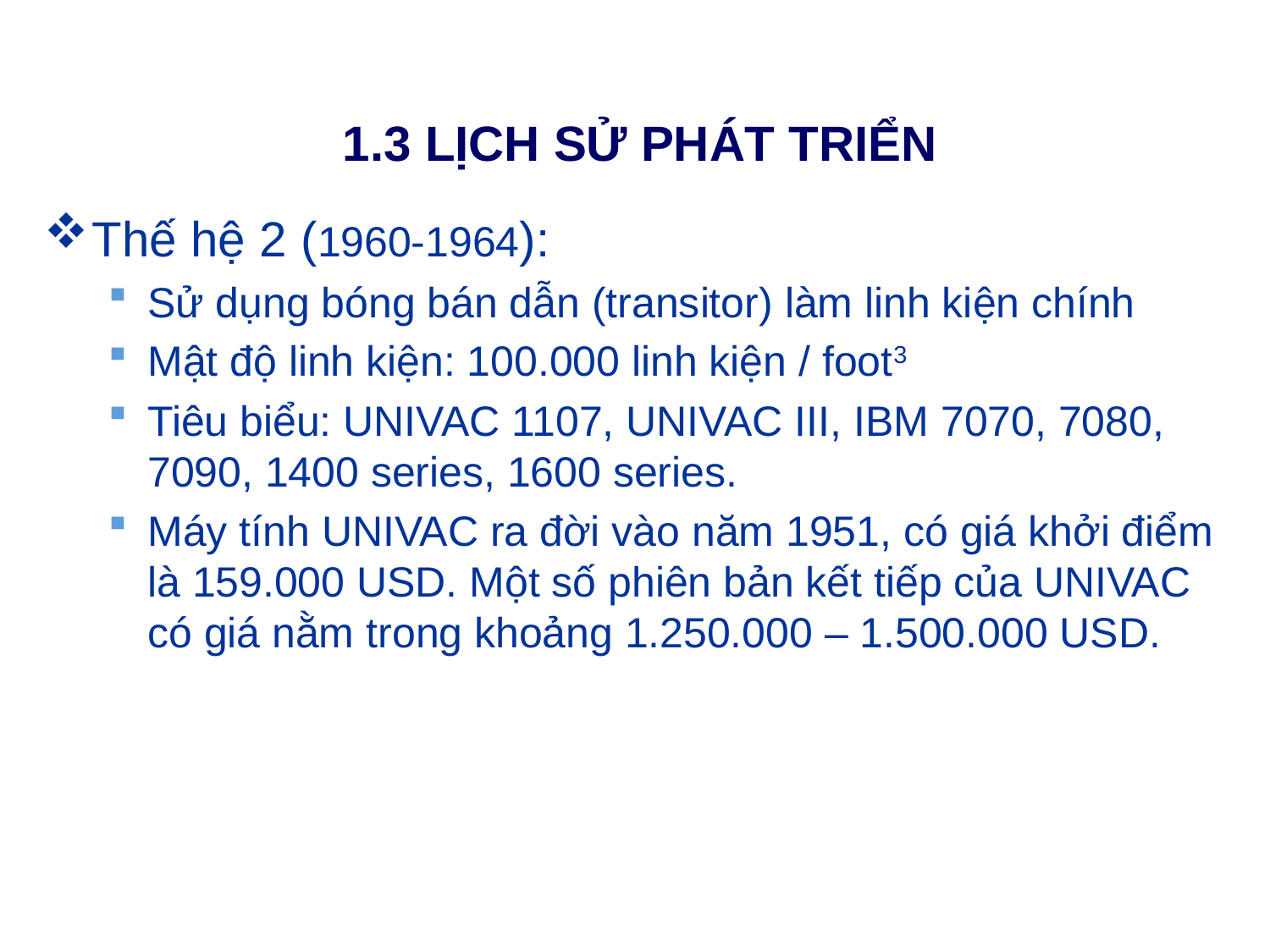

# 1.3 LỊCH SỬ PHÁT TRIỂN
Thế hệ 2 (1960-1964):
Sử dụng bóng bán dẫn (transitor) làm linh kiện chính
Mật độ linh kiện: 100.000 linh kiện / foot3
Tiêu biểu: UNIVAC 1107, UNIVAC III, IBM 7070, 7080, 7090, 1400 series, 1600 series.
Máy tính UNIVAC ra đời vào năm 1951, có giá khởi điểm là 159.000 USD. Một số phiên bản kết tiếp của UNIVAC có giá nằm trong khoảng 1.250.000 – 1.500.000 USD.